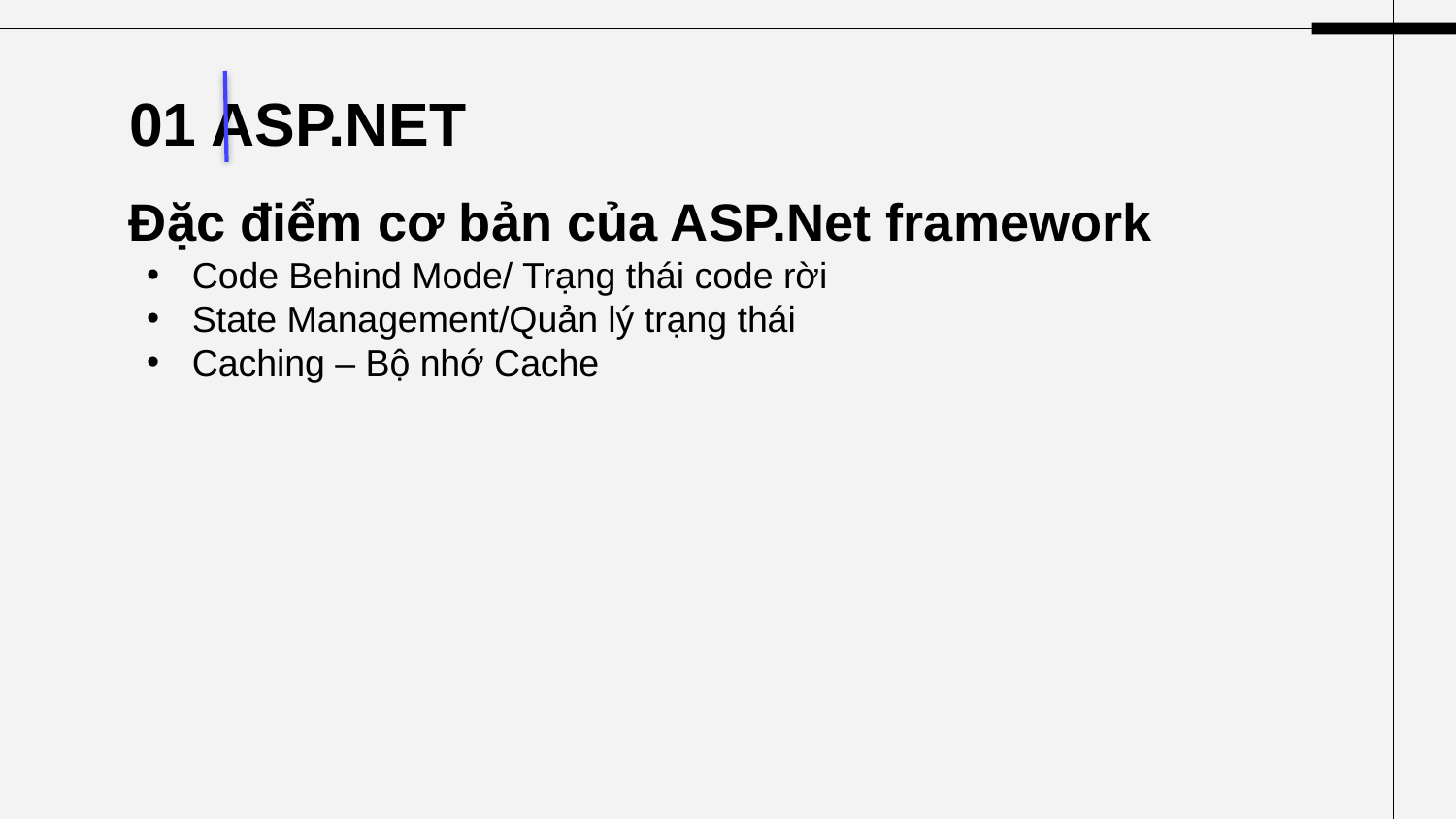

# 01 ASP.NET
Đặc điểm cơ bản của ASP.Net framework
Code Behind Mode/ Trạng thái code rời
State Management/Quản lý trạng thái
Caching – Bộ nhớ Cache